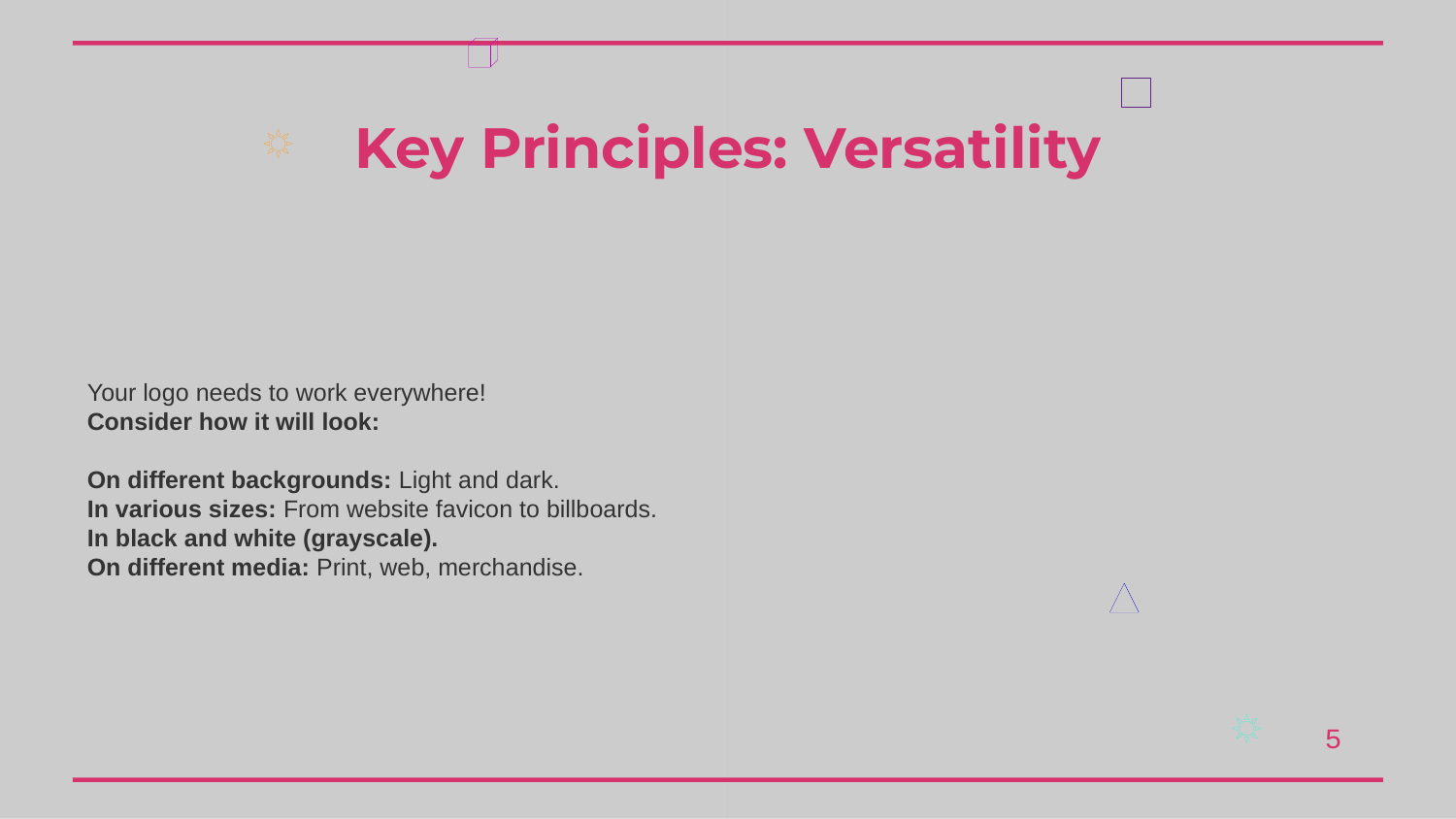

Key Principles: Versatility

Your logo needs to work everywhere!
Consider how it will look:

On different backgrounds: Light and dark.
In various sizes: From website favicon to billboards.
In black and white (grayscale).
On different media: Print, web, merchandise.

5